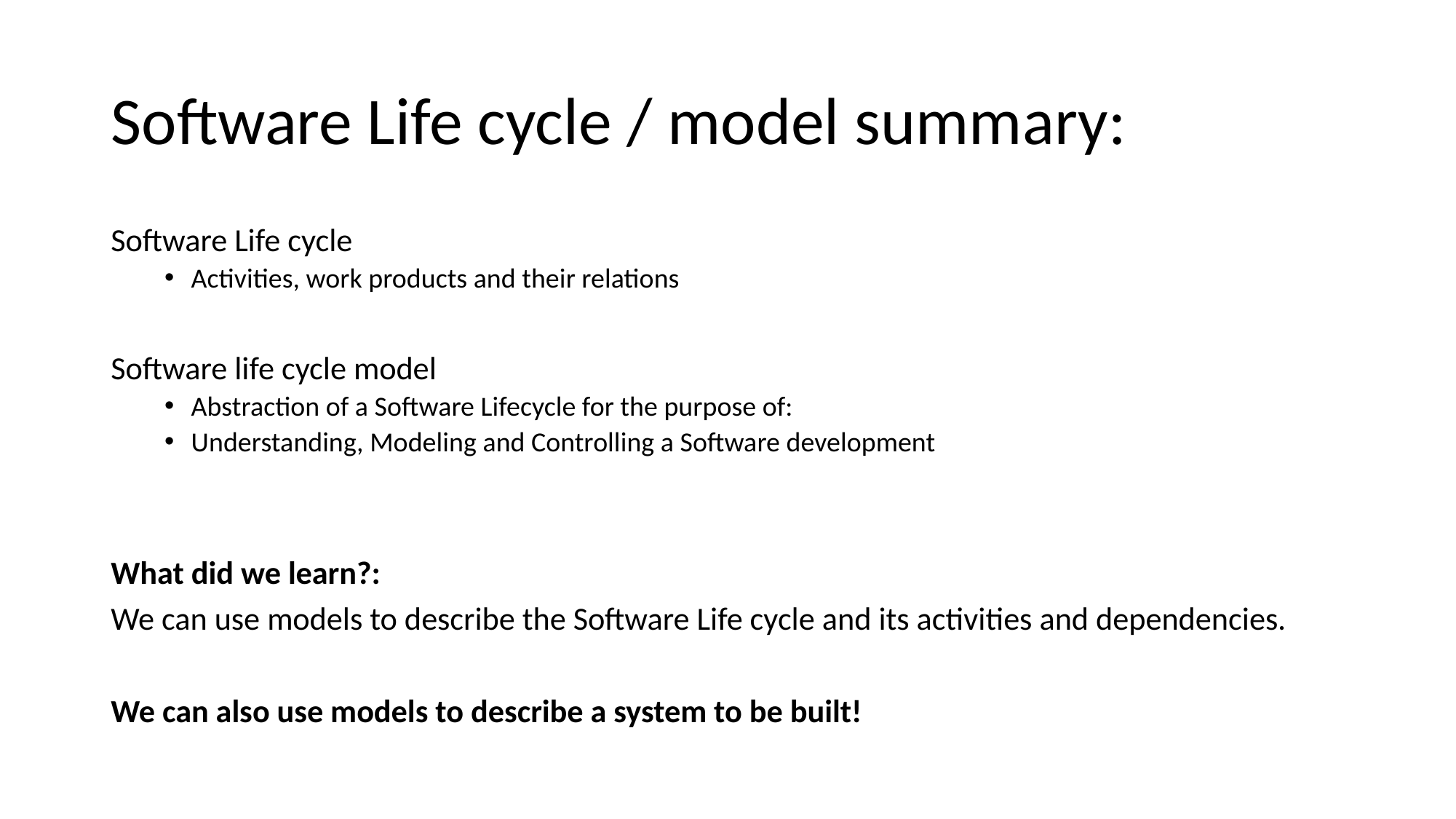

# Software Life cycle / model summary:
Software Life cycle
Activities, work products and their relations

Software life cycle model
Abstraction of a Software Lifecycle for the purpose of:
Understanding, Modeling and Controlling a Software development

What did we learn?:
We can use models to describe the Software Life cycle and its activities and dependencies.

We can also use models to describe a system to be built!